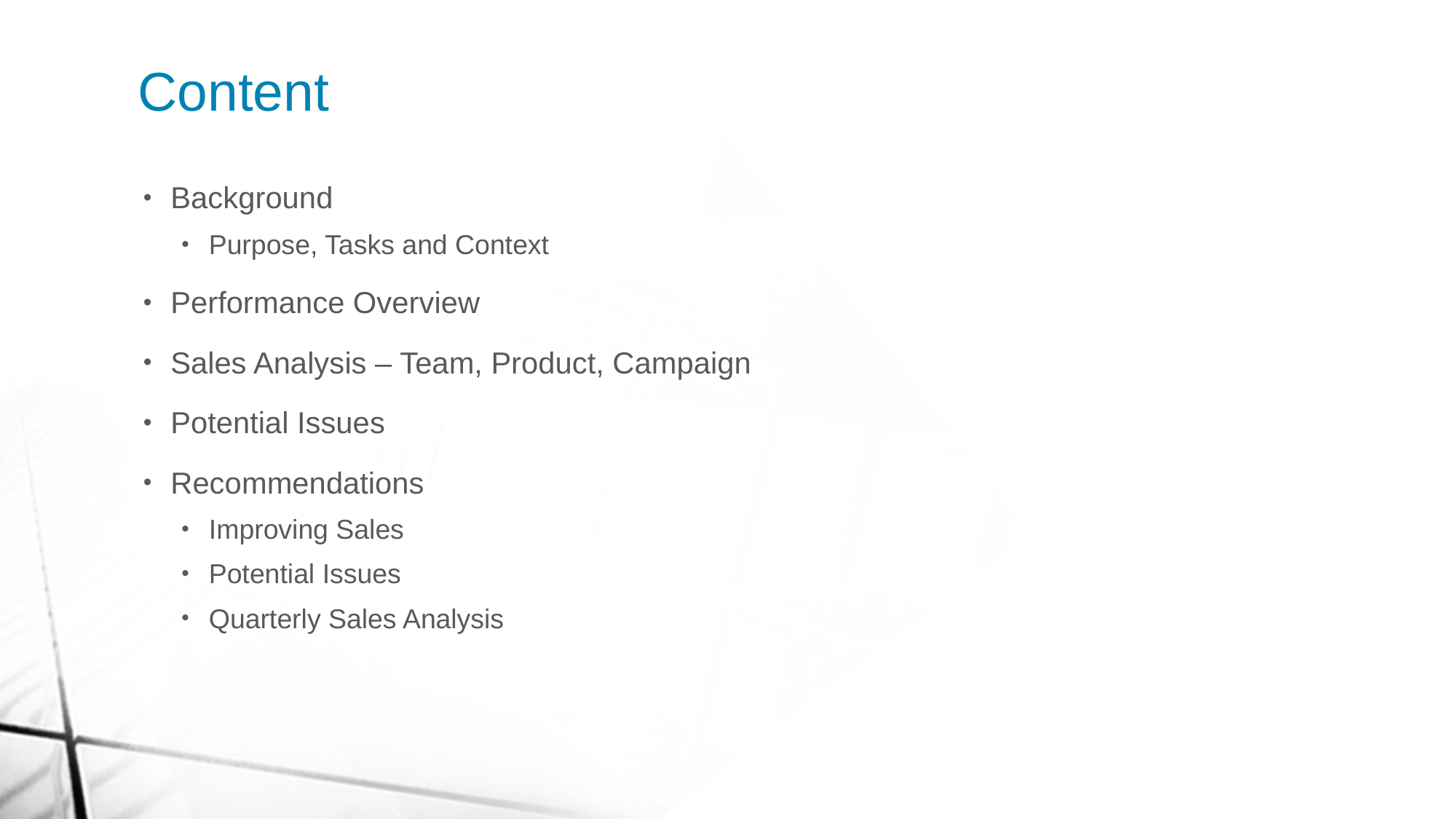

Content
Background
Purpose, Tasks and Context
Performance Overview
Sales Analysis – Team, Product, Campaign
Potential Issues
Recommendations
Improving Sales
Potential Issues
Quarterly Sales Analysis